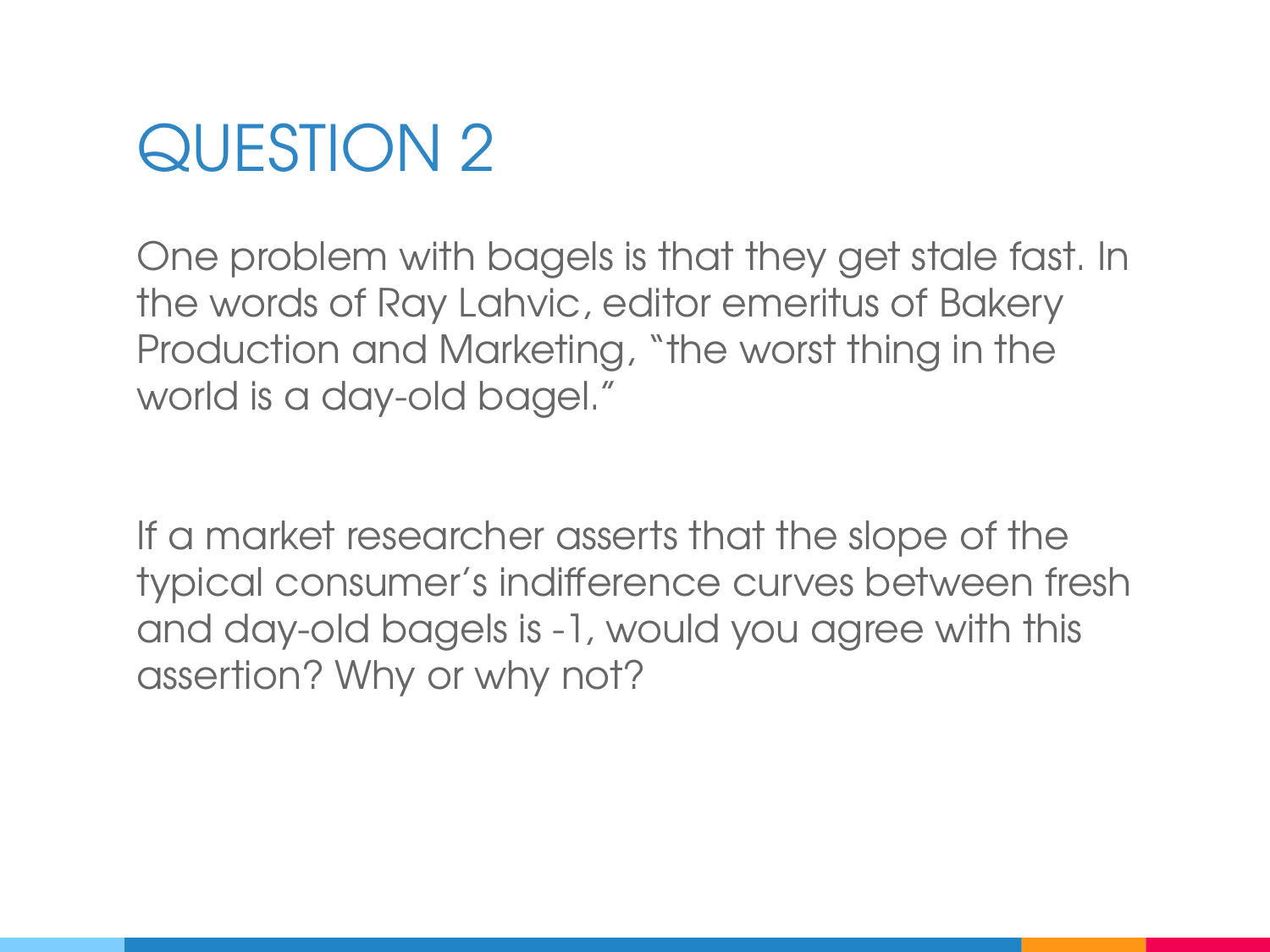

# QUESTION 2
One problem with bagels is that they get stale fast. In the words of Ray Lahvic, editor emeritus of Bakery Production and Marketing, “the worst thing in the world is a day-old bagel.”

If a market researcher asserts that the slope of the typical consumer’s indifference curves between fresh and day-old bagels is -1, would you agree with this assertion? Why or why not?